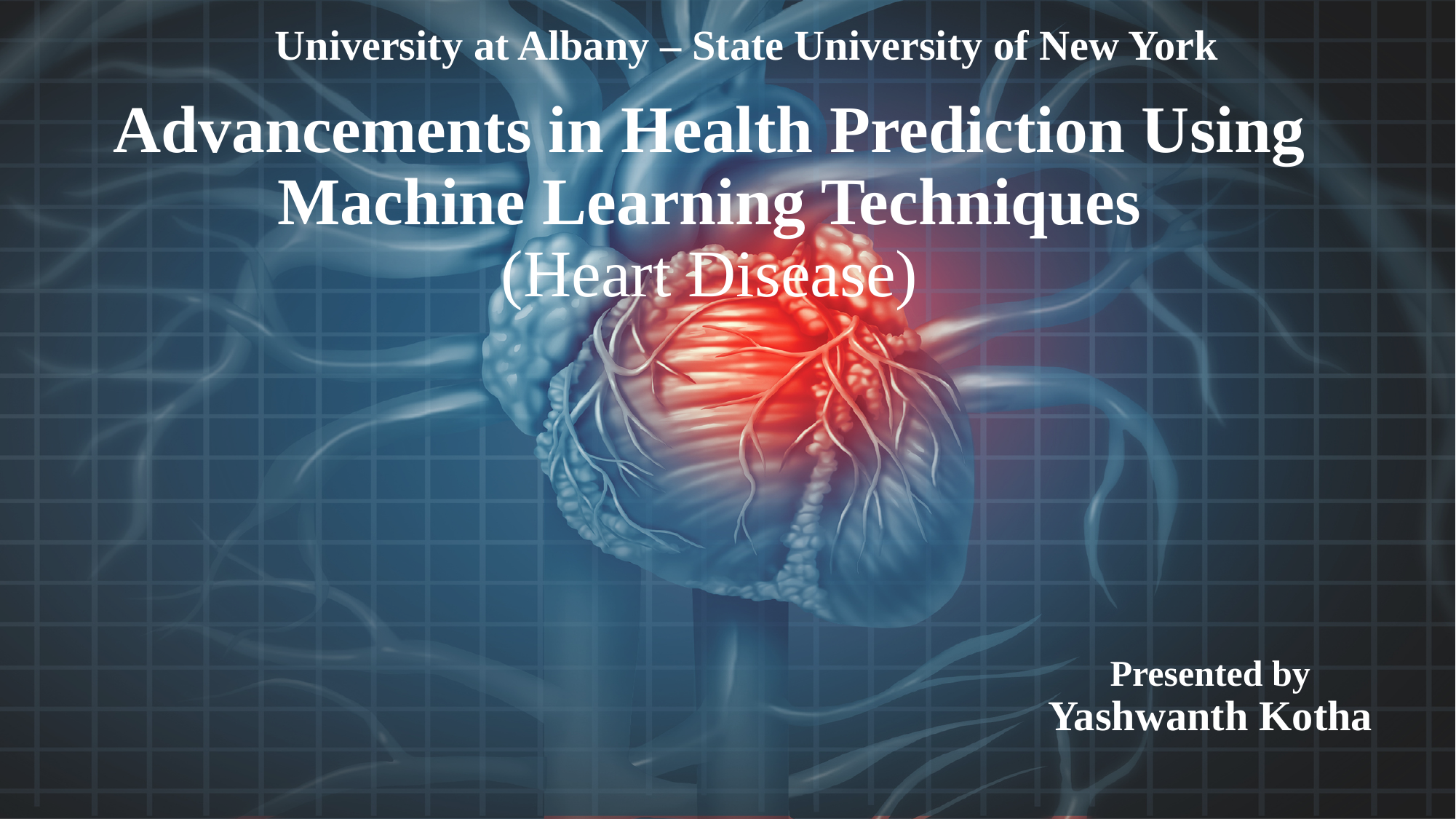

University at Albany – State University of New York
# Advancements in Health Prediction Using Machine Learning Techniques (Heart Disease)
Presented by
Yashwanth Kotha